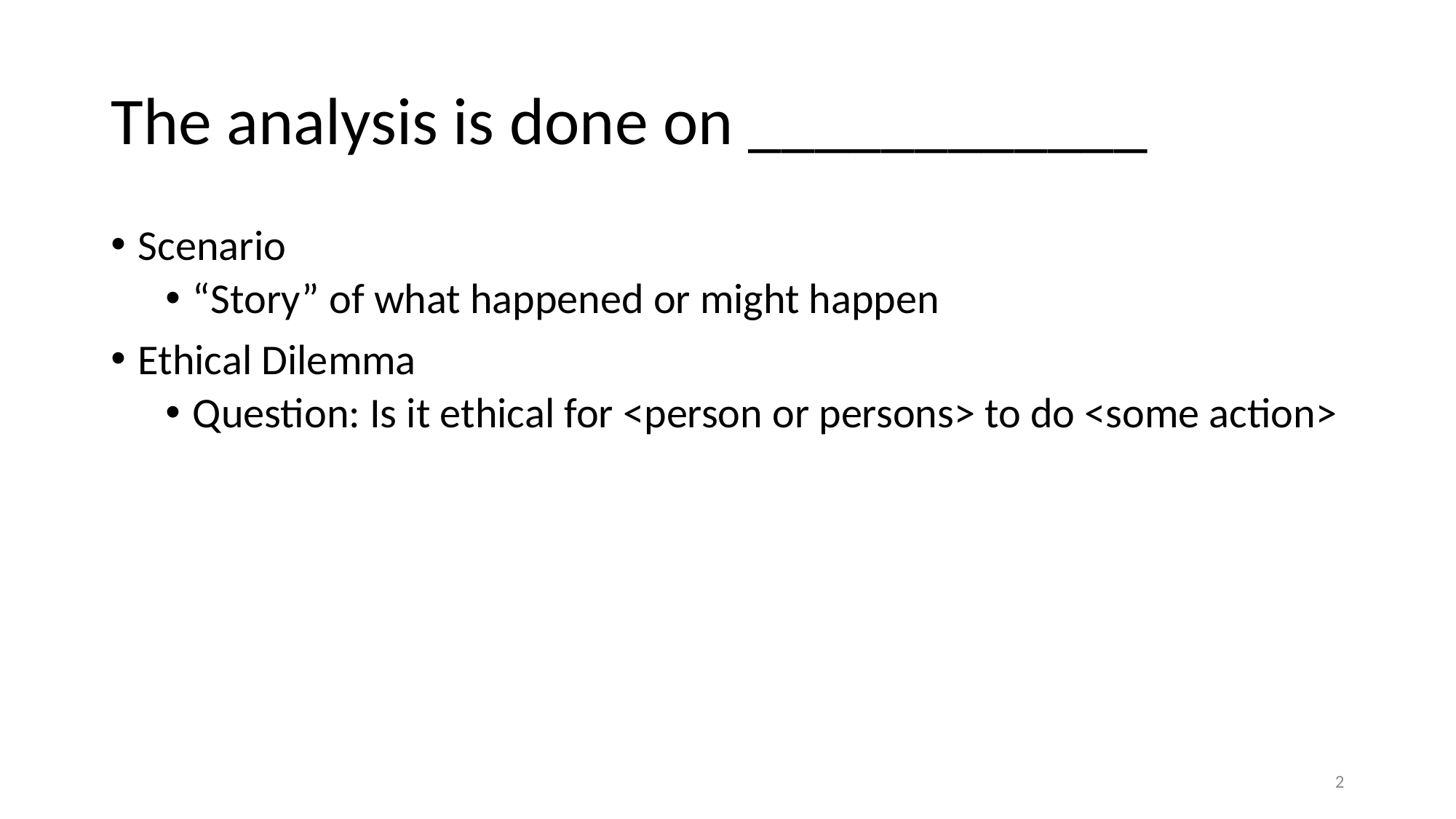

# The analysis is done on ____________
Scenario
“Story” of what happened or might happen
Ethical Dilemma
Question: Is it ethical for <person or persons> to do <some action>
2